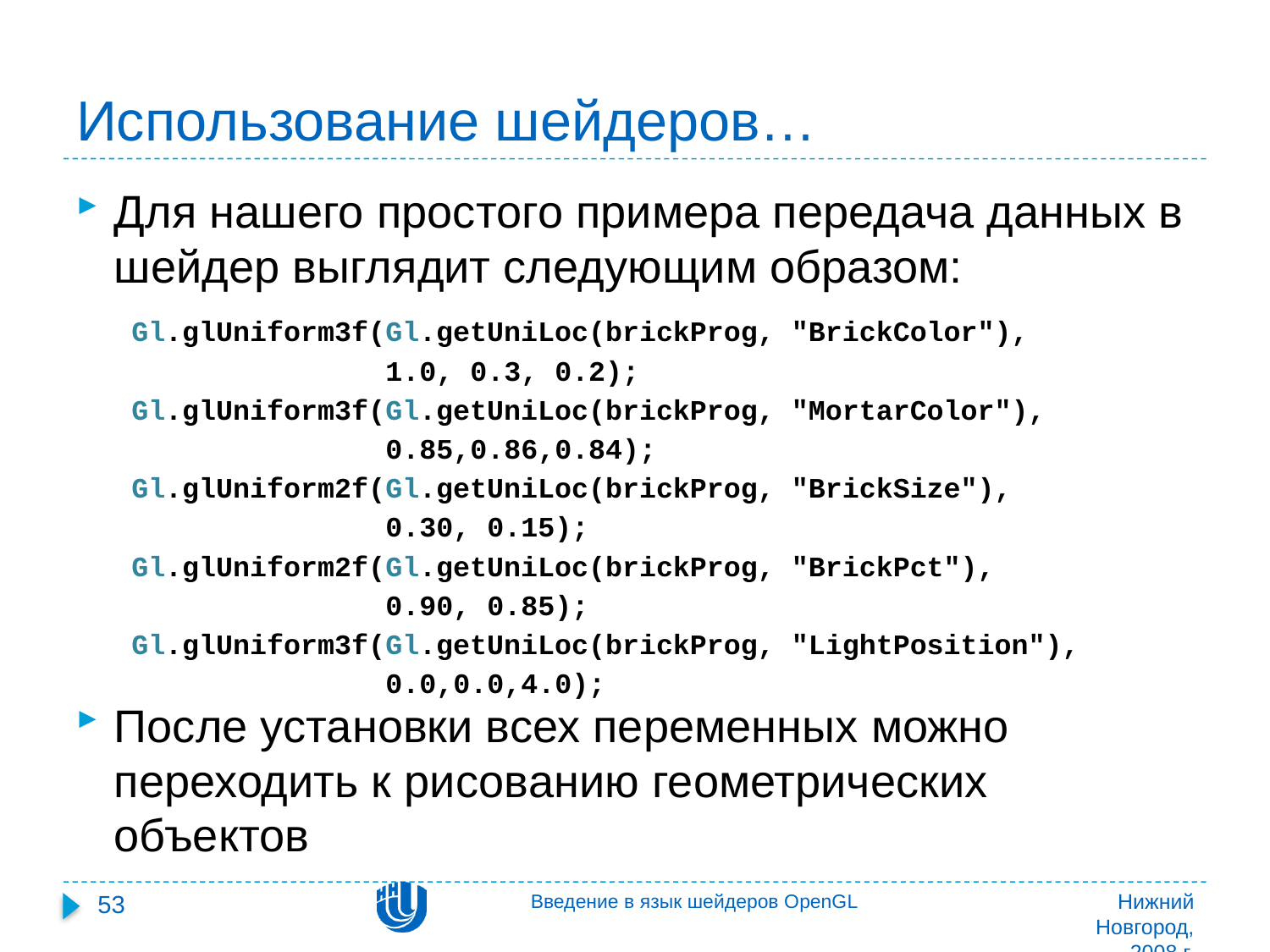

# Использование шейдеров…
Для нашего простого примера передача данных в шейдер выглядит следующим образом:

После установки всех переменных можно переходить к рисованию геометрических объектов

Gl.glUniform3f(Gl.getUniLoc(brickProg, "BrickColor"),
               1.0, 0.3, 0.2);
Gl.glUniform3f(Gl.getUniLoc(brickProg, "MortarColor"),
               0.85,0.86,0.84);
Gl.glUniform2f(Gl.getUniLoc(brickProg, "BrickSize"),
               0.30, 0.15);
Gl.glUniform2f(Gl.getUniLoc(brickProg, "BrickPct"),
               0.90, 0.85);
Gl.glUniform3f(Gl.getUniLoc(brickProg, "LightPosition"),
               0.0,0.0,4.0);
53
Введение в язык шейдеров OpenGL
Нижний Новгород, 2008 г.